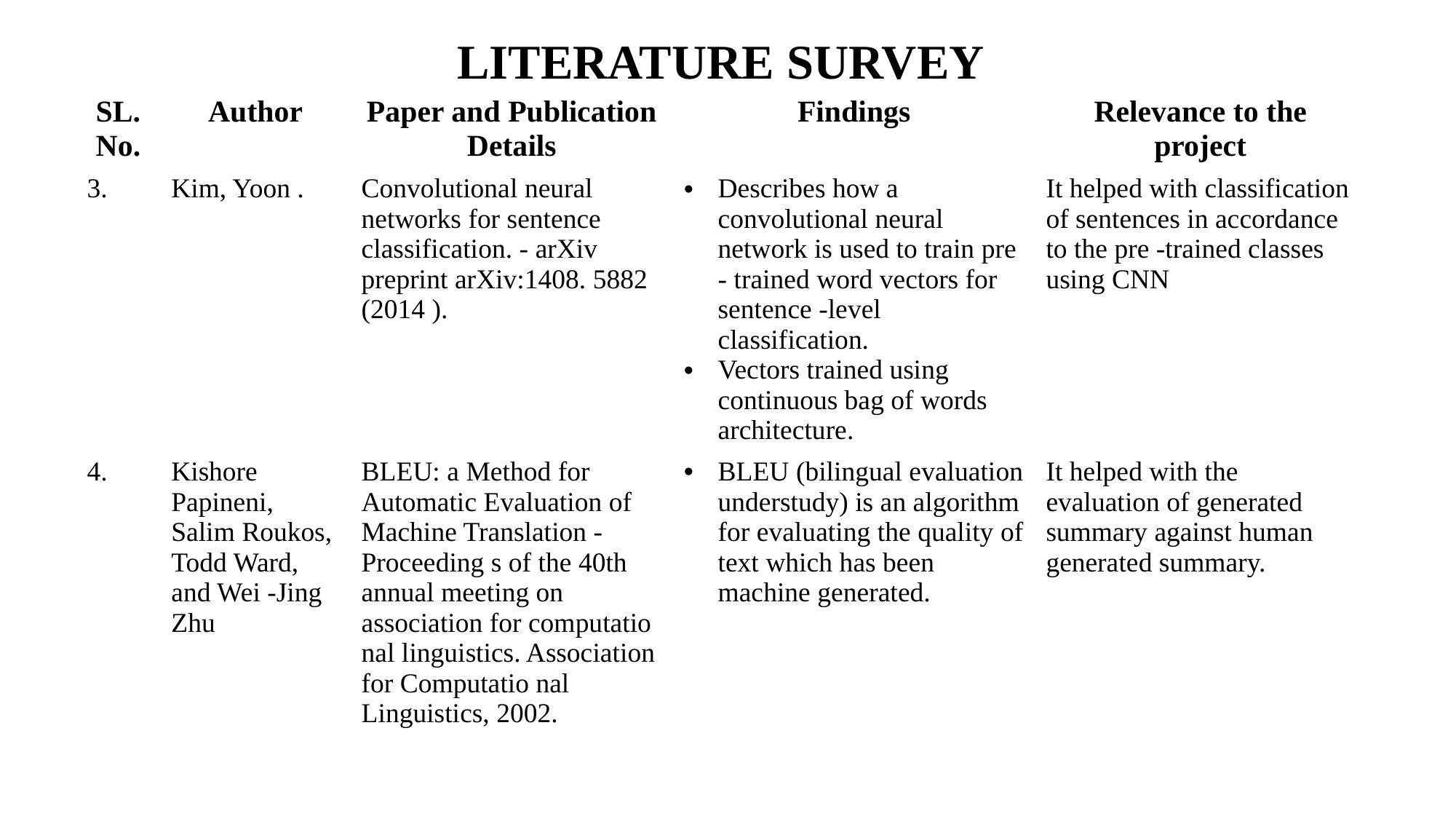

# LITERATURE SURVEY
| SL. No. | Author | Paper and Publication Details | Findings | Relevance to the project |
| --- | --- | --- | --- | --- |
| 3. | Kim, Yoon . | Convolutional neural networks for sentence classification. - arXiv preprint arXiv:1408. 5882 (2014 ). | Describes how a convolutional neural network is used to train pre - trained word vectors for sentence -level classification. Vectors trained using continuous bag of words architecture. | It helped with classification of sentences in accordance to the pre -trained classes using CNN |
| 4. | Kishore Papineni, Salim Roukos, Todd Ward, and Wei -Jing Zhu | BLEU: a Method for Automatic Evaluation of Machine Translation - Proceeding s of the 40th annual meeting on association for computatio nal linguistics. Association for Computatio nal Linguistics, 2002. | BLEU (bilingual evaluation understudy) is an algorithm for evaluating the quality of text which has been machine generated. | It helped with the evaluation of generated summary against human generated summary. |